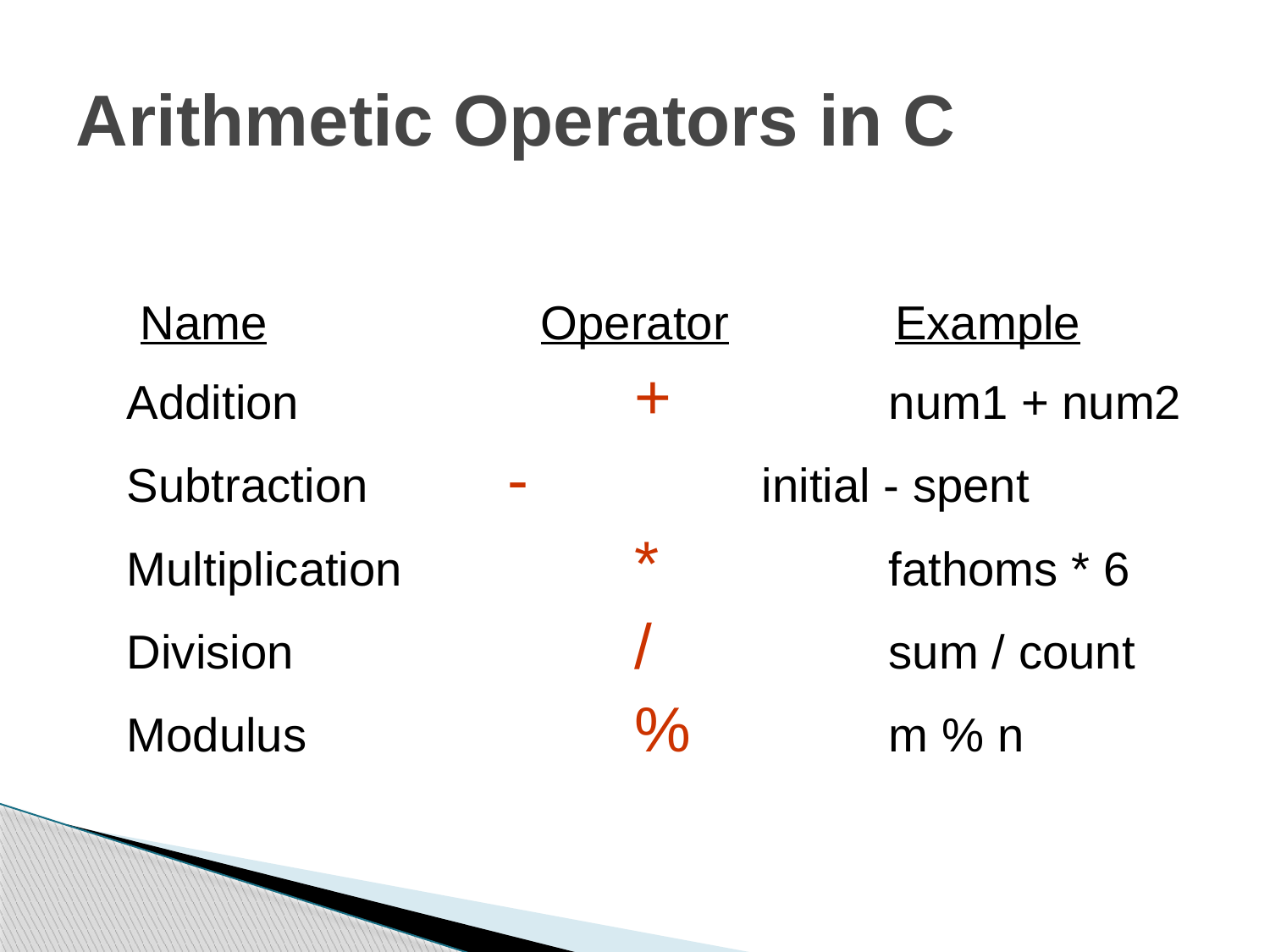

# Arithmetic Operators in C
 Name	            Operator	          Example
Addition		    	+		num1 + num2
Subtraction	    	-		initial - spent
Multiplication	    	*		fathoms * 6
Division	            	/		sum / count
Modulus	    		%		m % n